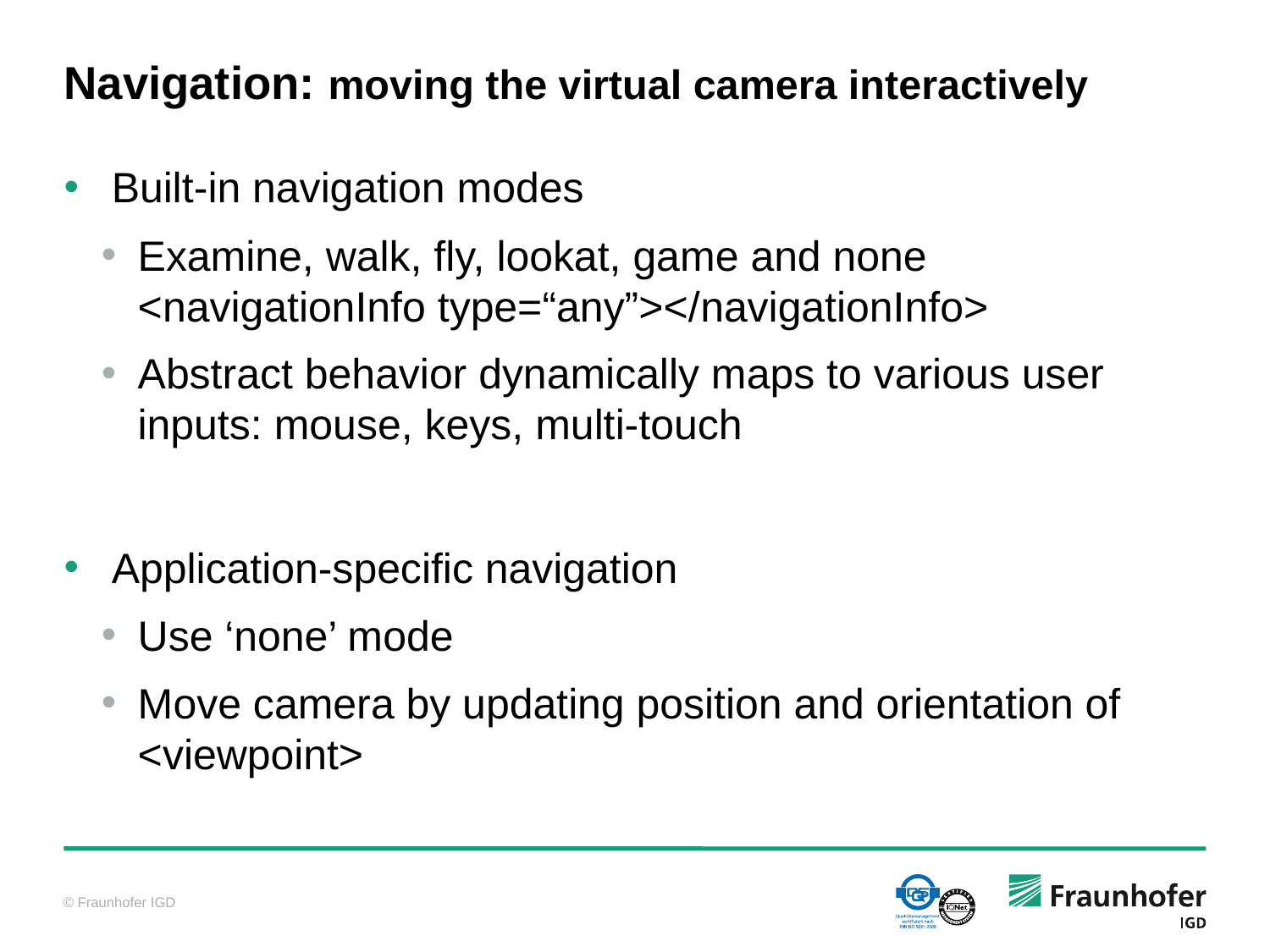

# Navigation: moving the virtual camera interactively
Built-in navigation modes
Examine, walk, fly, lookat, game and none
<navigationInfo type=“any”></navigationInfo>
Abstract behavior dynamically maps to various user inputs: mouse, keys, multi-touch

Application-specific navigation
Use ‘none’ mode
Move camera by updating position and orientation of <viewpoint>